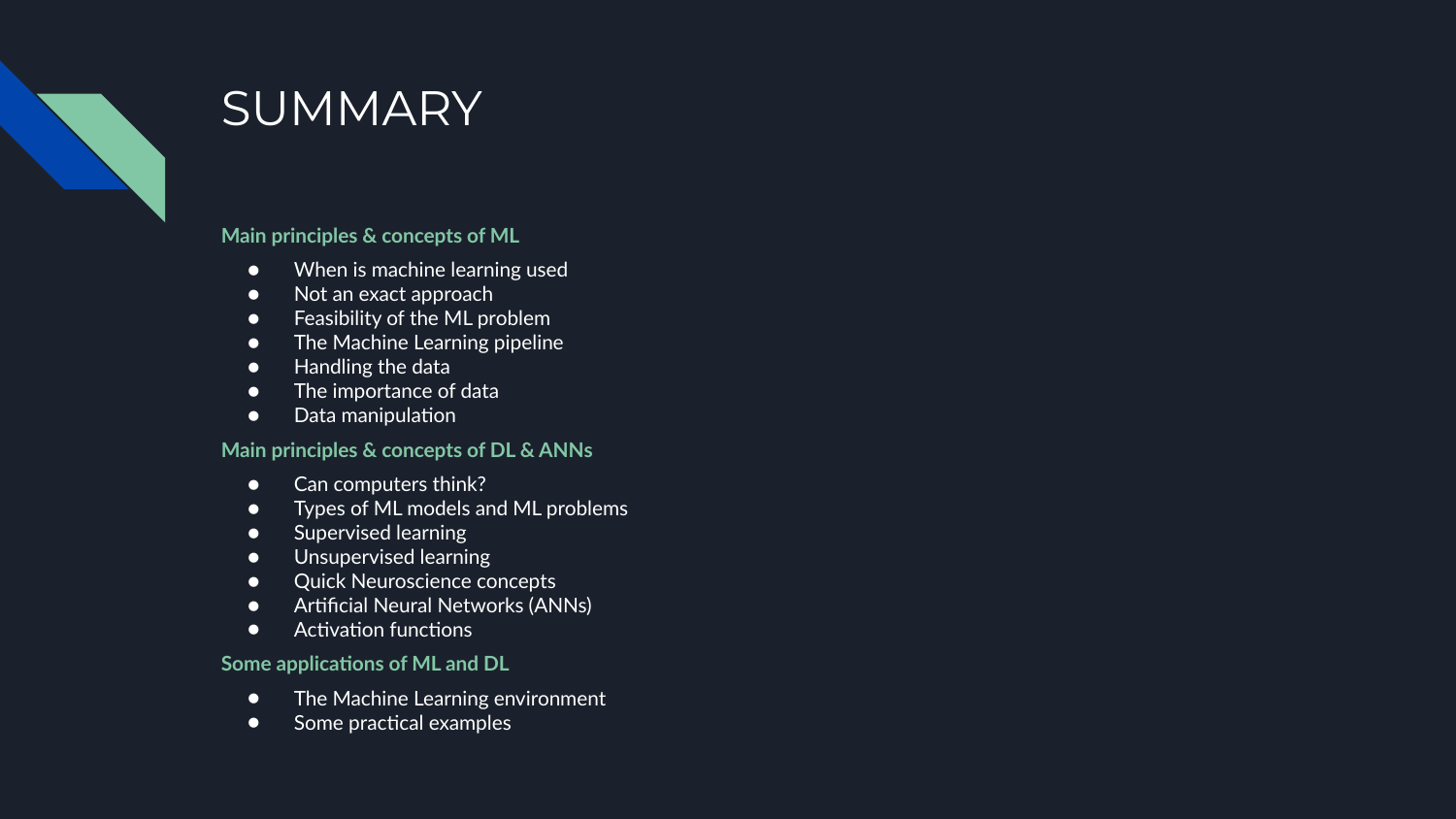

# SUMMARY
Main principles & concepts of ML
When is machine learning used
Not an exact approach
Feasibility of the ML problem
The Machine Learning pipeline
Handling the data
The importance of data
Data manipulation
Main principles & concepts of DL & ANNs
Can computers think?
Types of ML models and ML problems
Supervised learning
Unsupervised learning
Quick Neuroscience concepts
Artificial Neural Networks (ANNs)
Activation functions
Some applications of ML and DL
The Machine Learning environment
Some practical examples